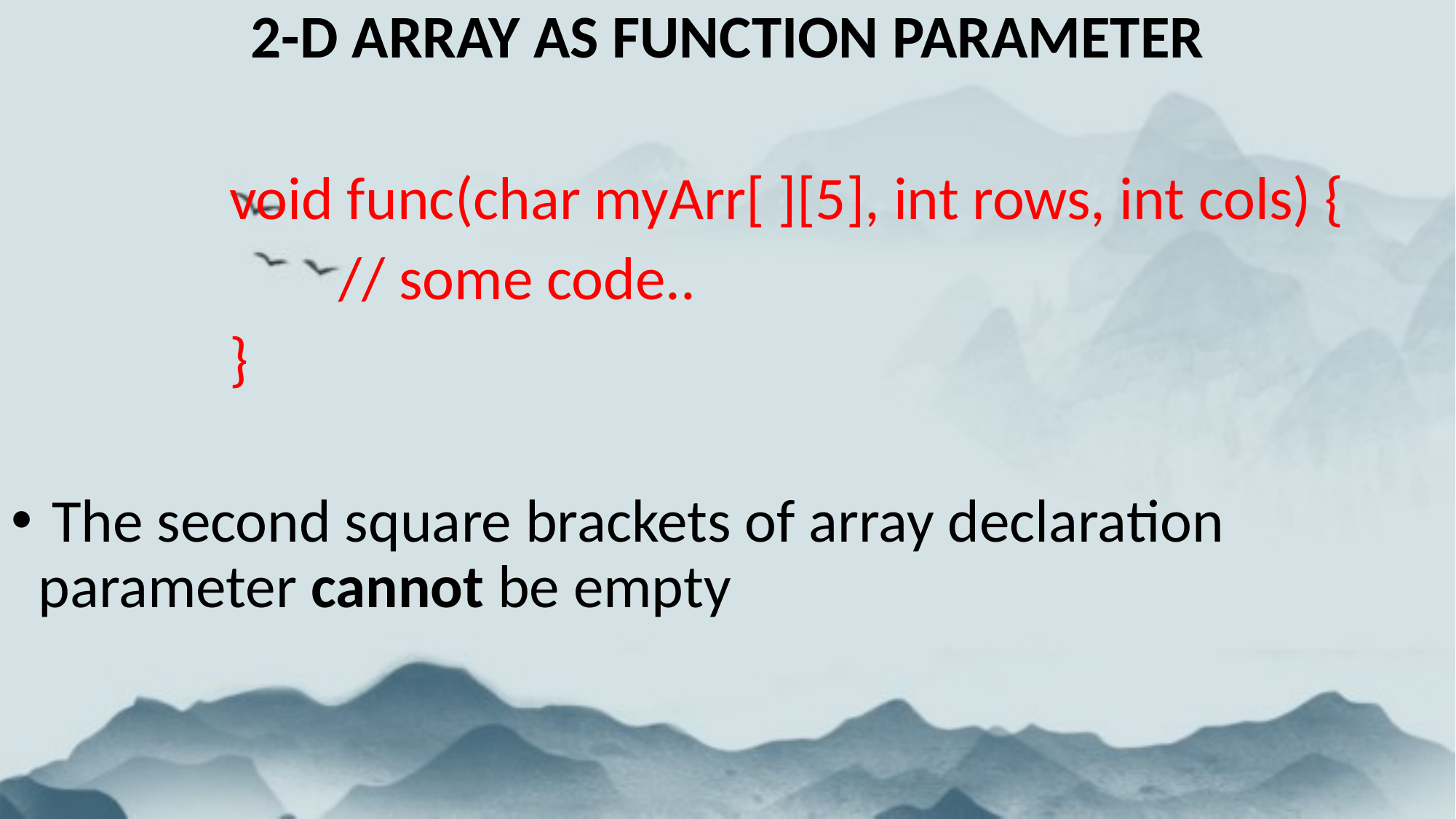

2-D ARRAY AS FUNCTION PARAMETER

		void func(char myArr[ ][5], int rows, int cols) {
			// some code..
		}

 The second square brackets of array declaration parameter cannot be empty